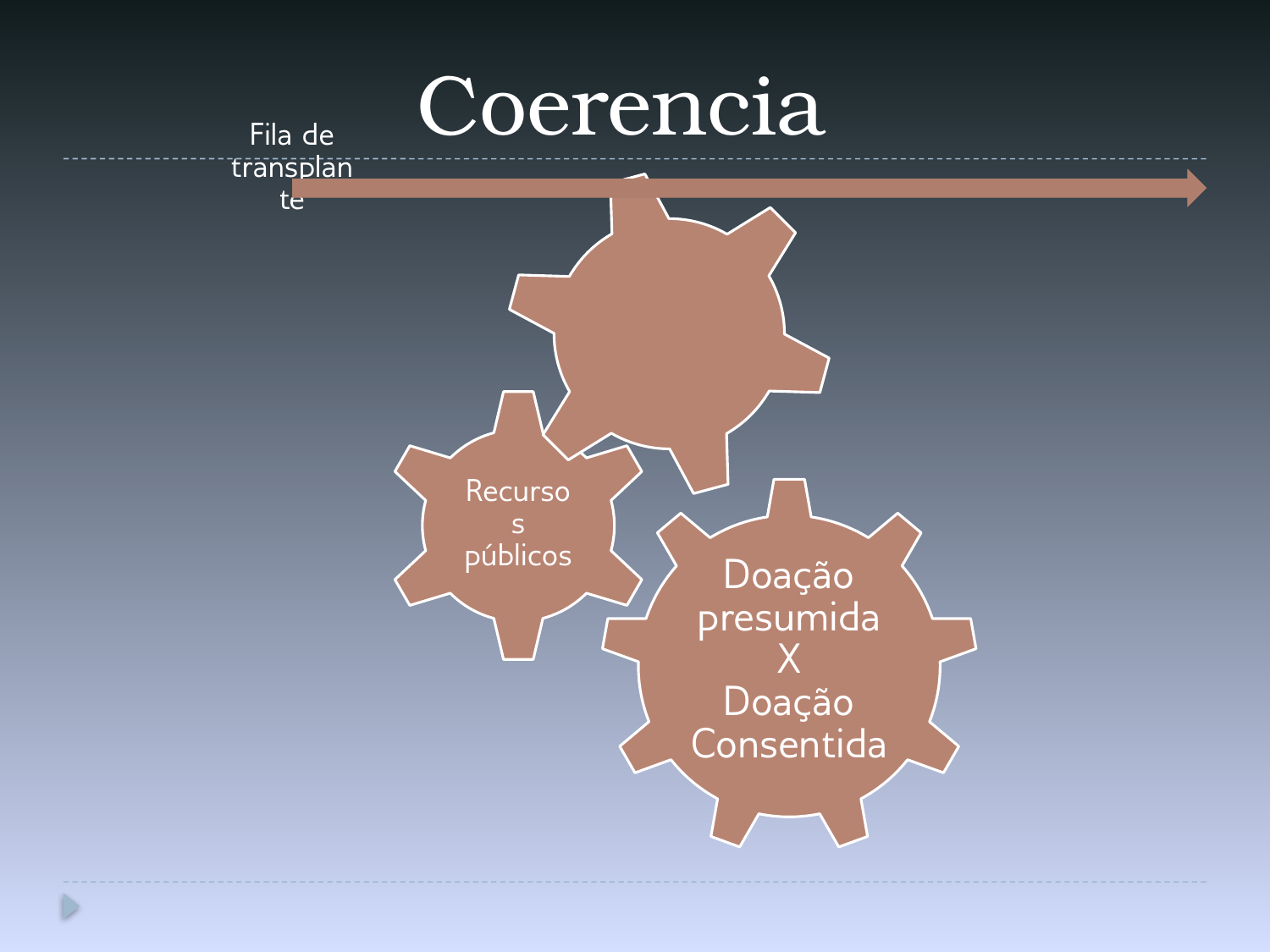

# Coerencia
Doação presumida X
Doação Consentida
Recursos públicos
Fila de transplante